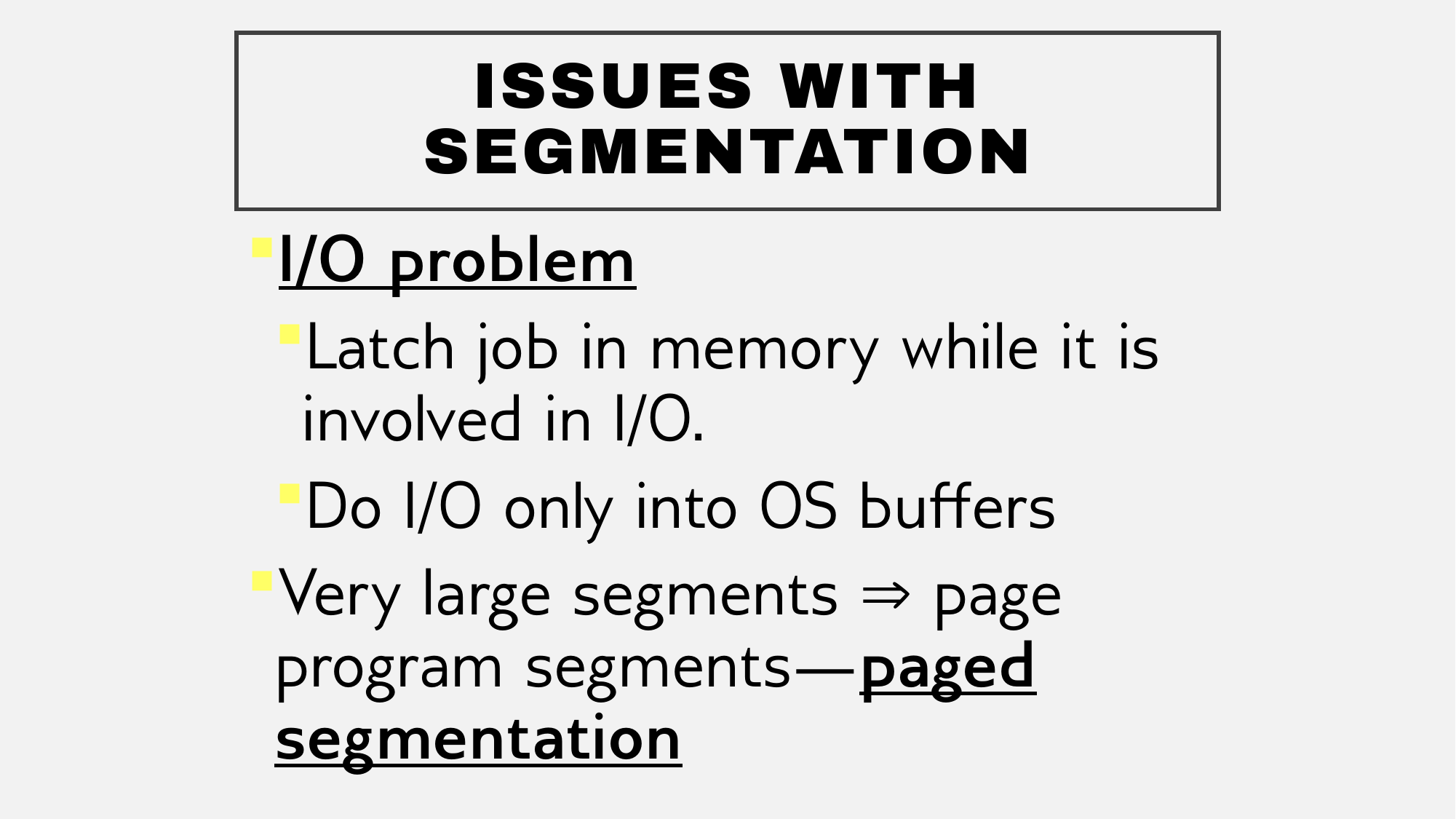

# Issues with Segmentation
I/O problem
Latch job in memory while it is involved in I/O.
Do I/O only into OS buffers
Very large segments ⇒ page program segments—paged segmentation